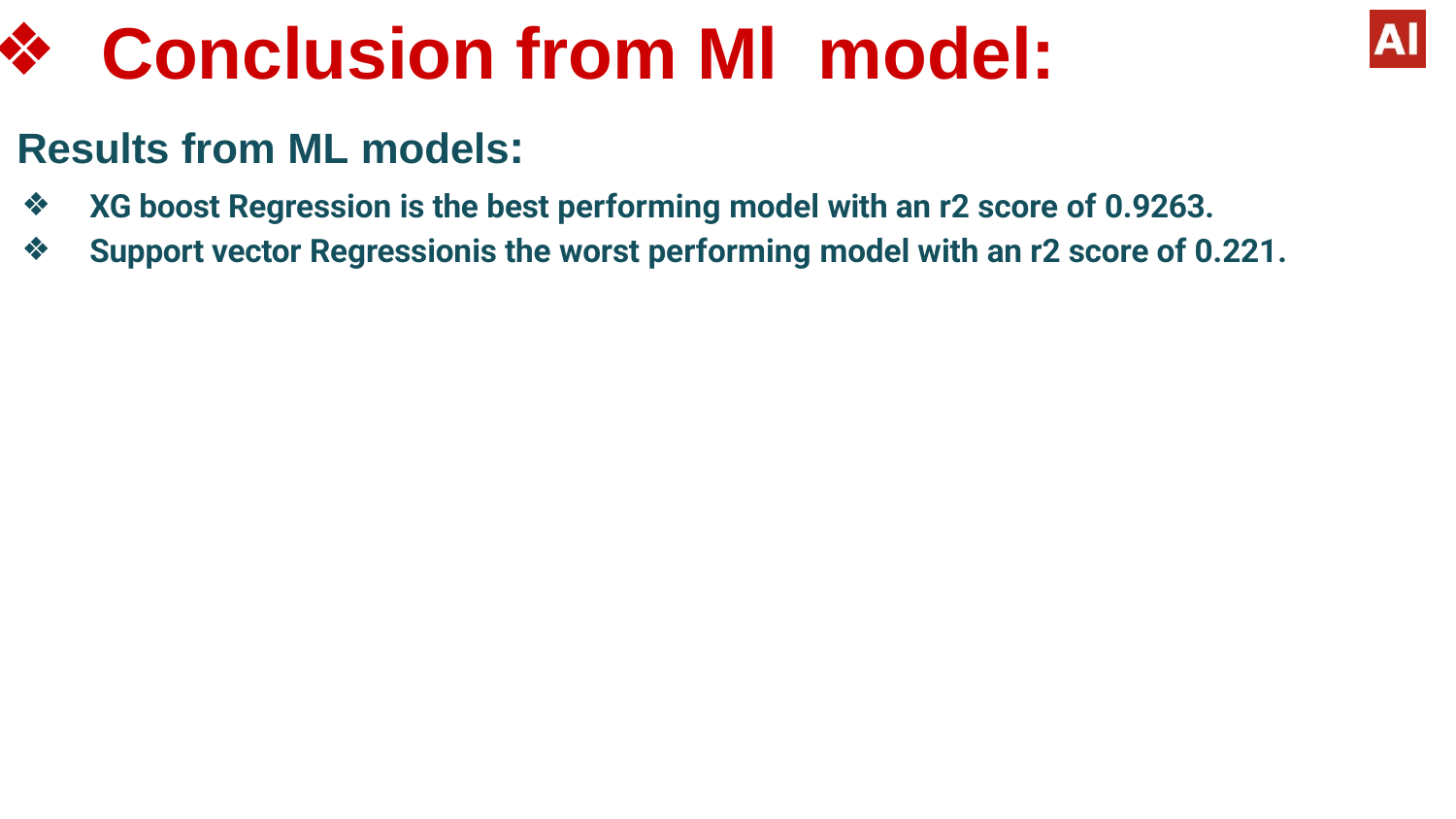

Conclusion from Ml  model:
Results from ML models:
XG boost Regression is the best performing model with an r2 score of 0.9263.
Support vector Regressionis the worst performing model with an r2 score of 0.221.